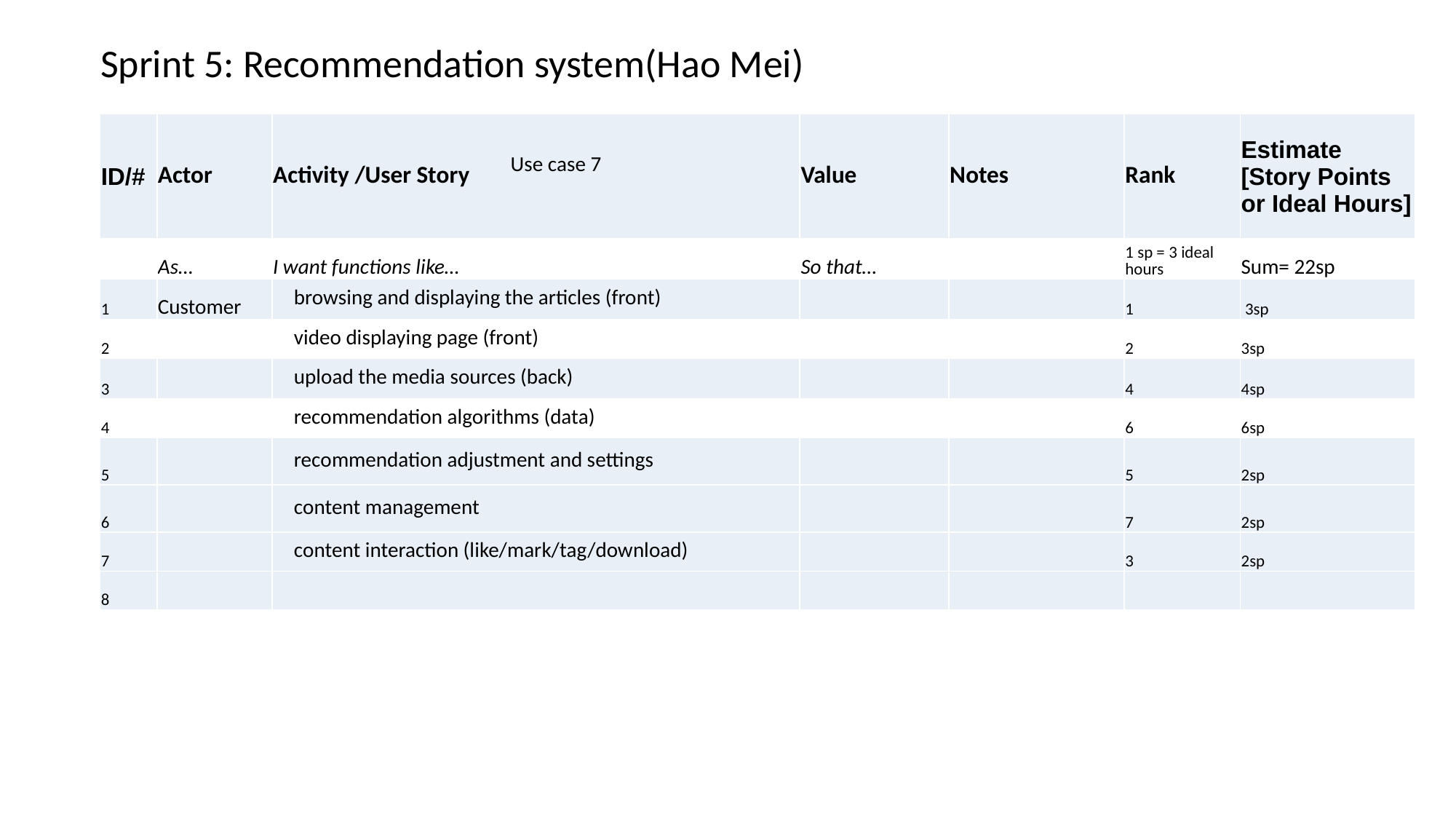

# Sprint 5: Recommendation system(Hao Mei)
| ID/# | Actor | Activity /User Story | Value | Notes | Rank | Estimate [Story Points or Ideal Hours] |
| --- | --- | --- | --- | --- | --- | --- |
|  | As… | I want functions like… | So that… |  | 1 sp = 3 ideal hours | Sum= 22sp |
| 1 | Customer | browsing and displaying the articles (front) |  |  | 1 | 3sp |
| 2 |  | video displaying page (front) |  |  | 2 | 3sp |
| 3 |  | upload the media sources (back) |  |  | 4 | 4sp |
| 4 |  | recommendation algorithms (data) |  |  | 6 | 6sp |
| 5 |  | recommendation adjustment and settings |  |  | 5 | 2sp |
| 6 |  | content management |  |  | 7 | 2sp |
| 7 |  | content interaction (like/mark/tag/download) |  |  | 3 | 2sp |
| 8 |  |  |  |  |  |  |
Use case 7